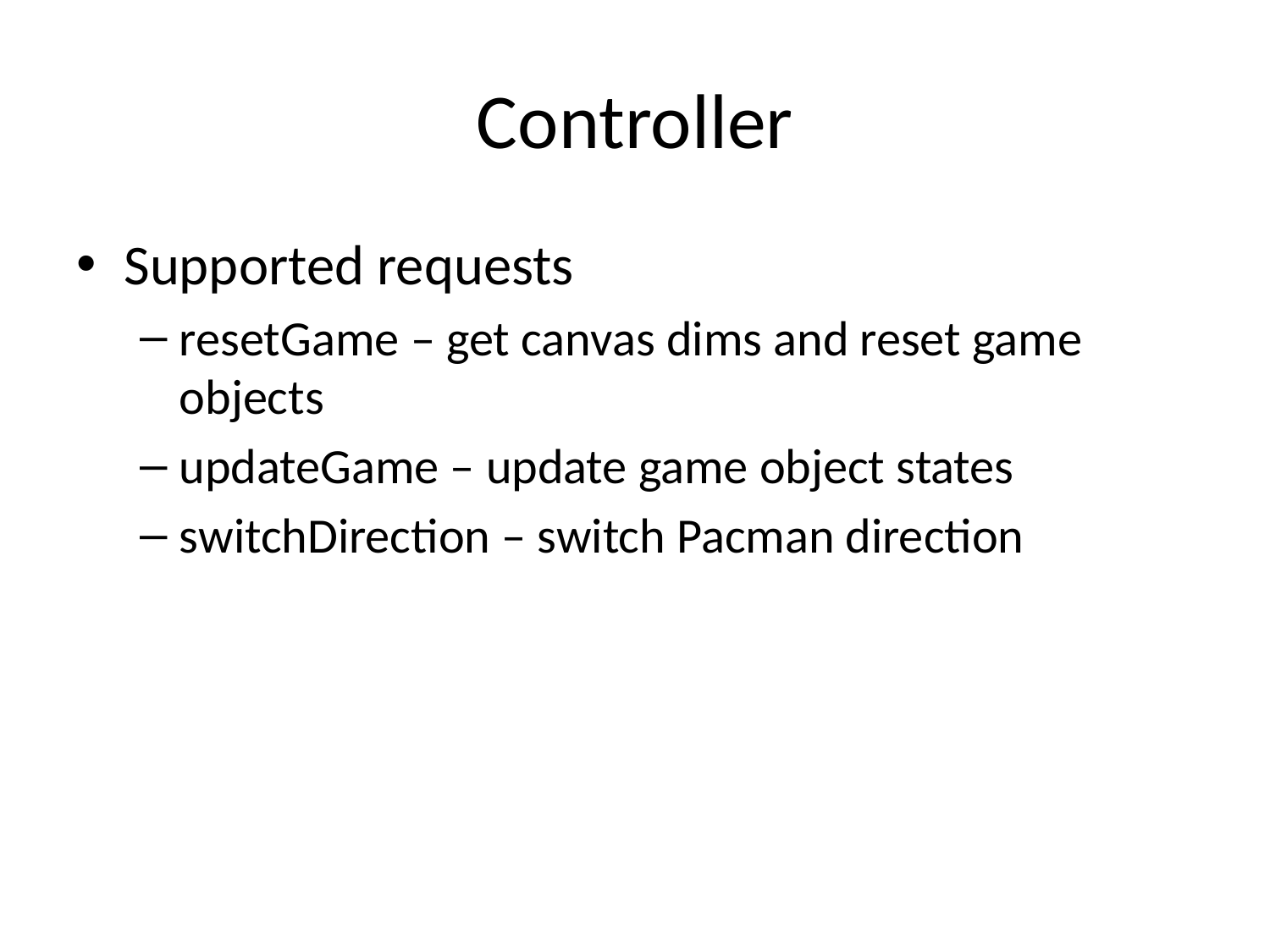

# Controller
Supported requests
resetGame – get canvas dims and reset game objects
updateGame – update game object states
switchDirection – switch Pacman direction